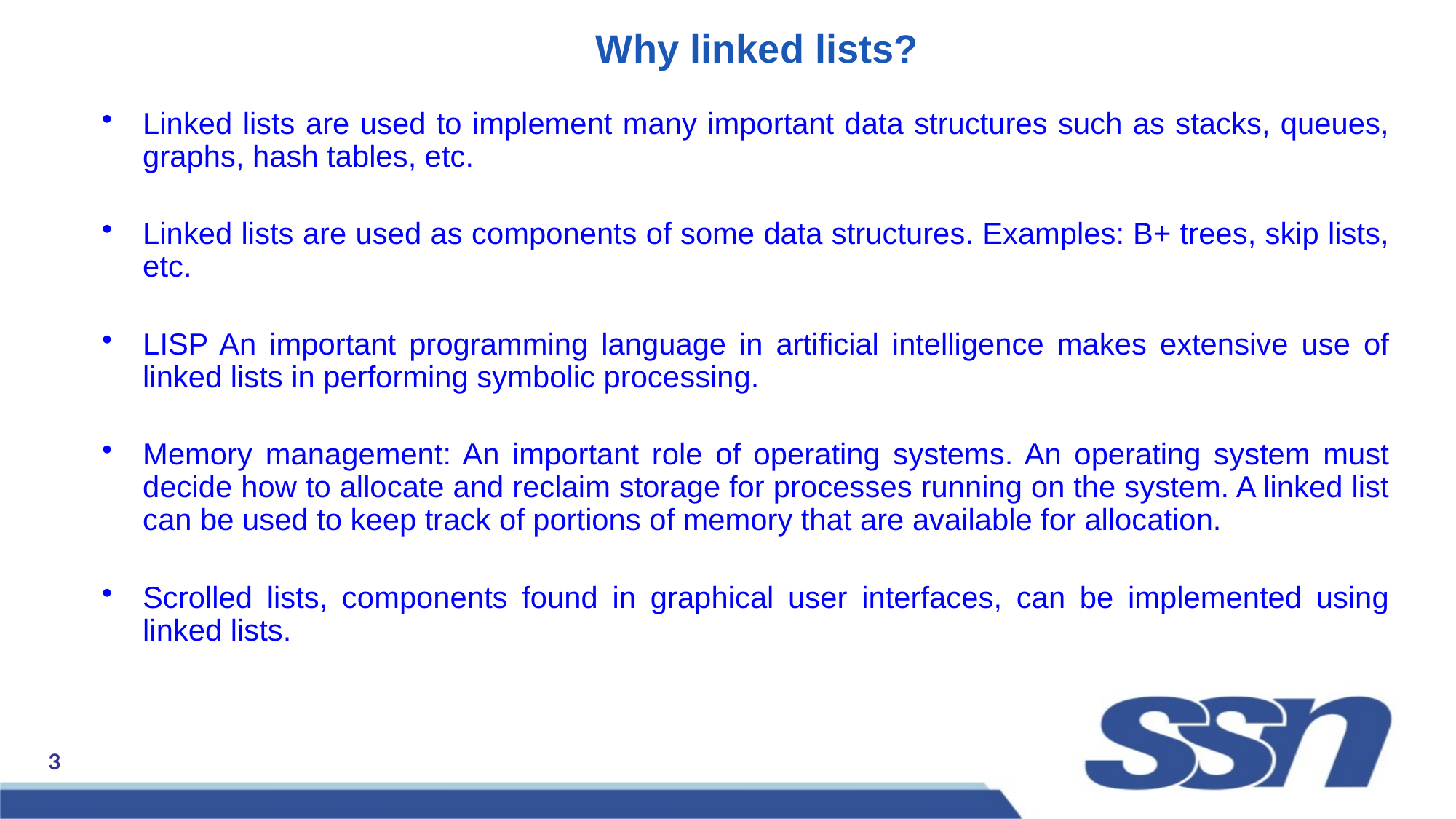

Why linked lists?
Linked lists are used to implement many important data structures such as stacks, queues, graphs, hash tables, etc.

Linked lists are used as components of some data structures. Examples: B+ trees, skip lists, etc.

LISP An important programming language in artificial intelligence makes extensive use of linked lists in performing symbolic processing.

Memory management: An important role of operating systems. An operating system must decide how to allocate and reclaim storage for processes running on the system. A linked list can be used to keep track of portions of memory that are available for allocation.

Scrolled lists, components found in graphical user interfaces, can be implemented using linked lists.